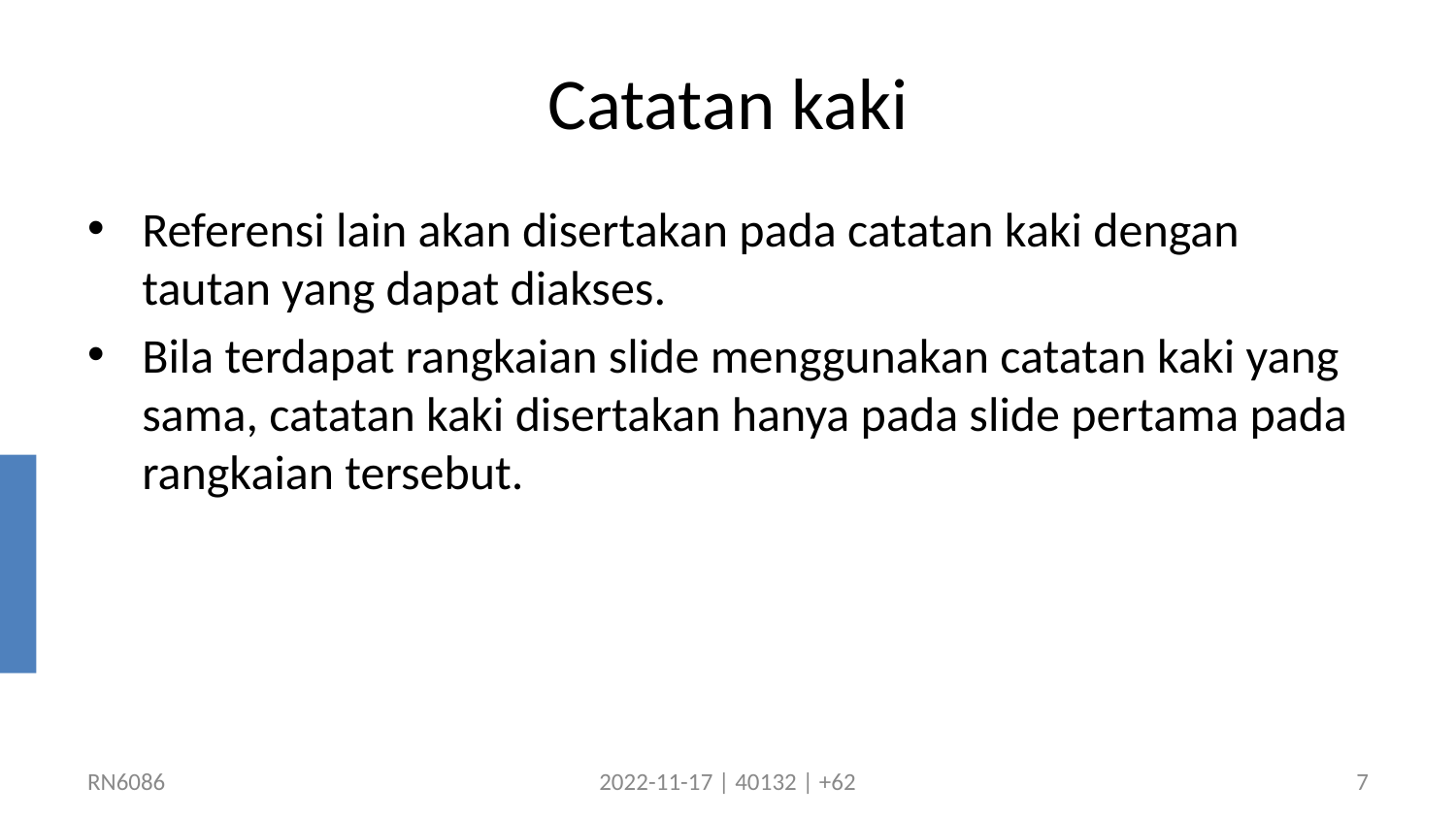

# Catatan kaki
Referensi lain akan disertakan pada catatan kaki dengan tautan yang dapat diakses.
Bila terdapat rangkaian slide menggunakan catatan kaki yang sama, catatan kaki disertakan hanya pada slide pertama pada rangkaian tersebut.
RN6086
2022-11-17 | 40132 | +62
7